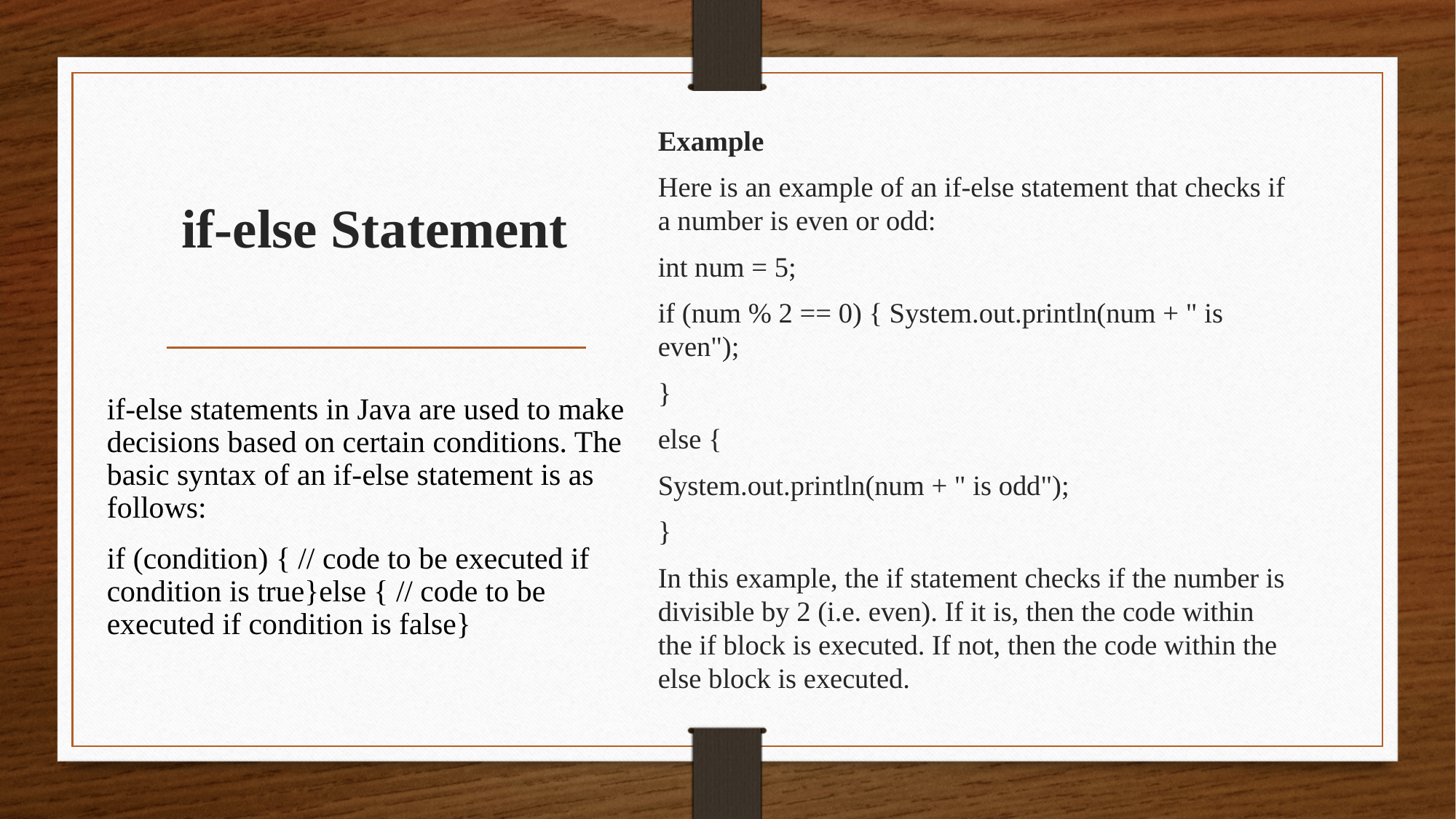

# if-else Statement
Example
Here is an example of an if-else statement that checks if a number is even or odd:
int num = 5;
if (num % 2 == 0) { System.out.println(num + " is even");
}
else {
System.out.println(num + " is odd");
}
In this example, the if statement checks if the number is divisible by 2 (i.e. even). If it is, then the code within the if block is executed. If not, then the code within the else block is executed.

if-else statements in Java are used to make decisions based on certain conditions. The basic syntax of an if-else statement is as follows:
if (condition) { // code to be executed if condition is true}else { // code to be executed if condition is false}